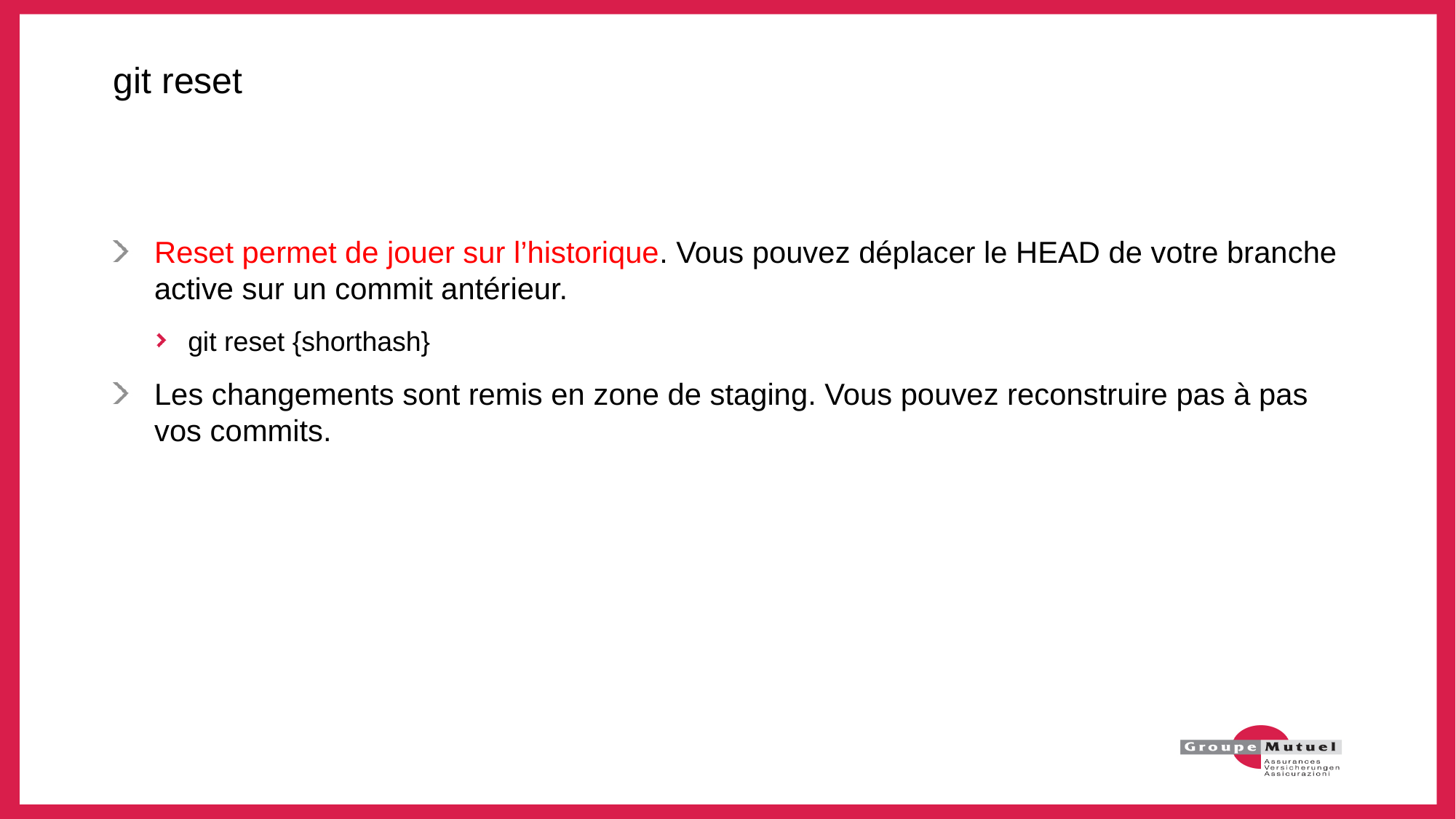

# git reset
Reset permet de jouer sur l’historique. Vous pouvez déplacer le HEAD de votre branche active sur un commit antérieur.
git reset {shorthash}
Les changements sont remis en zone de staging. Vous pouvez reconstruire pas à pas vos commits.